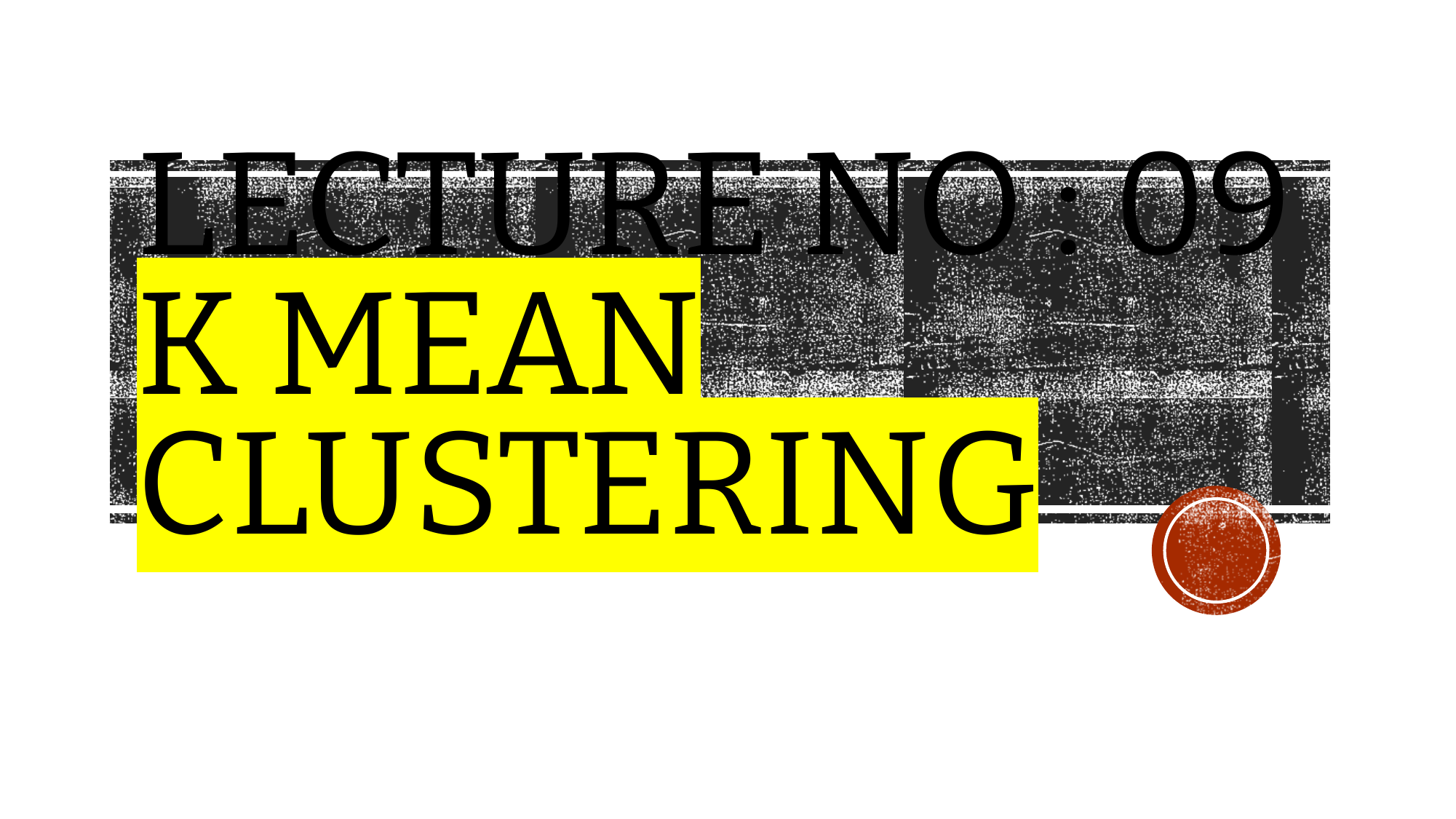

# Lecture no : 09 k mean clustering